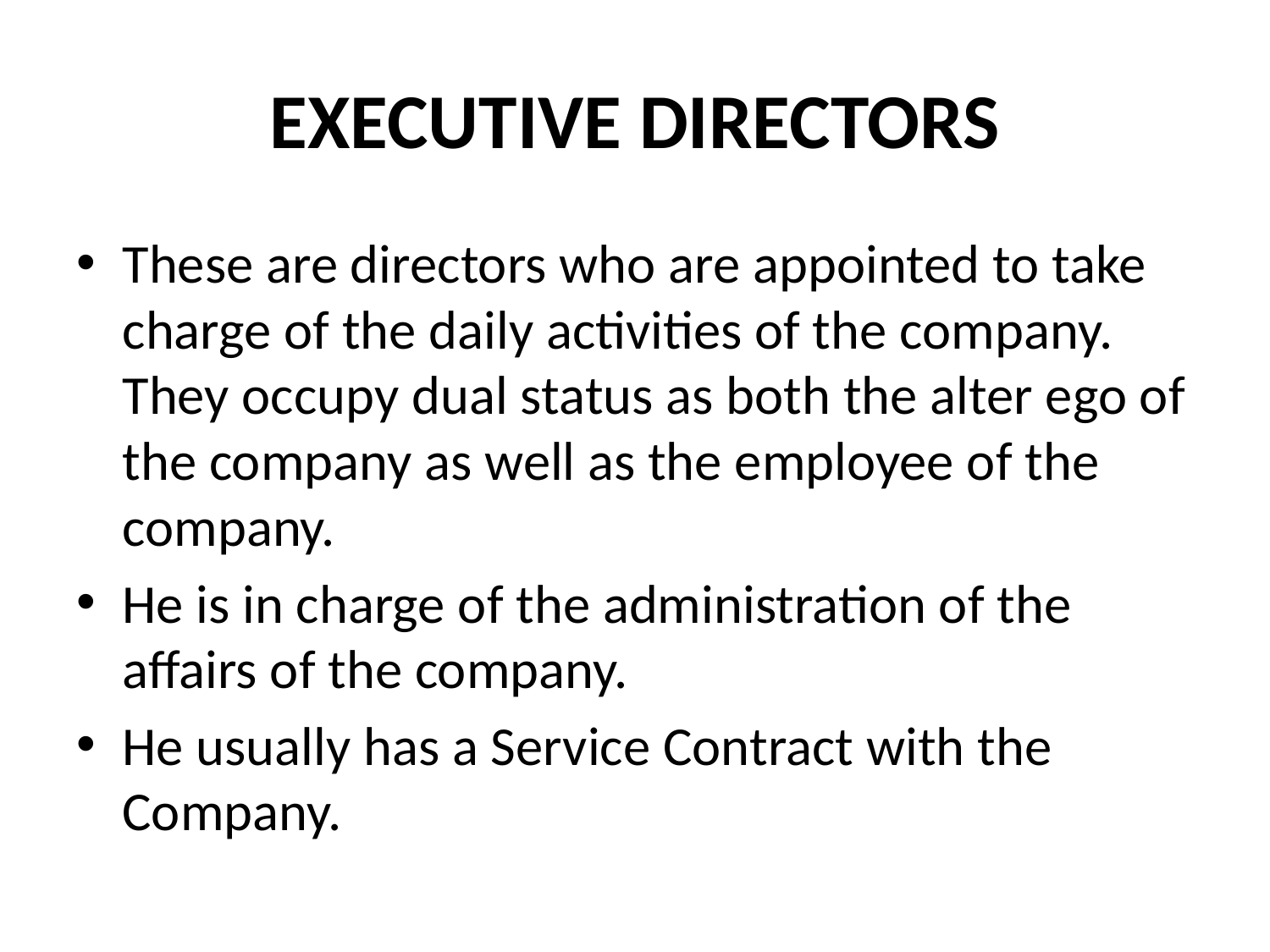

# EXECUTIVE DIRECTORS
These are directors who are appointed to take charge of the daily activities of the company.  They occupy dual status as both the alter ego of the company as well as the employee of the company.
He is in charge of the administration of the affairs of the company.
He usually has a Service Contract with the Company.